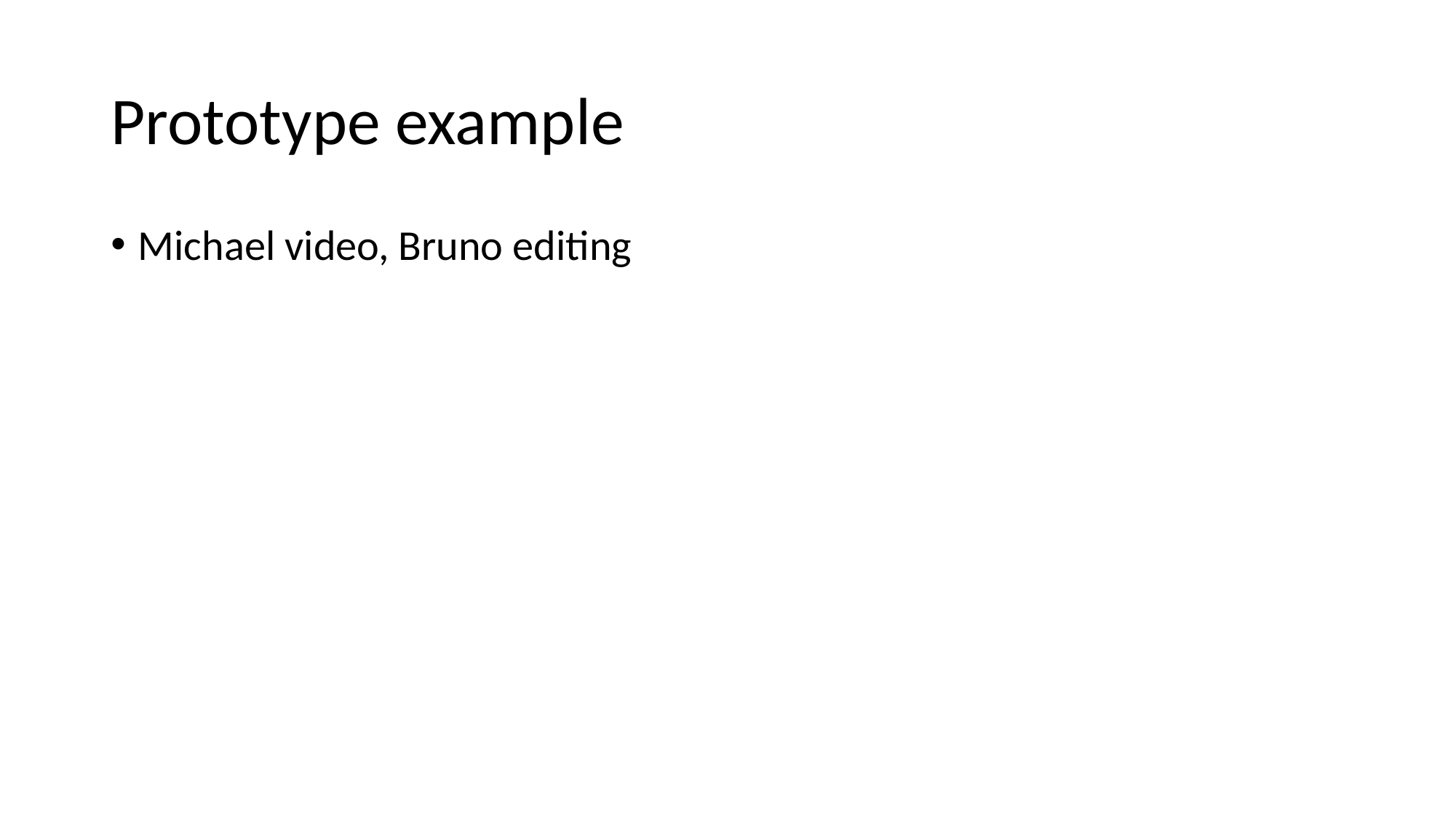

# Prototype example
Michael video, Bruno editing